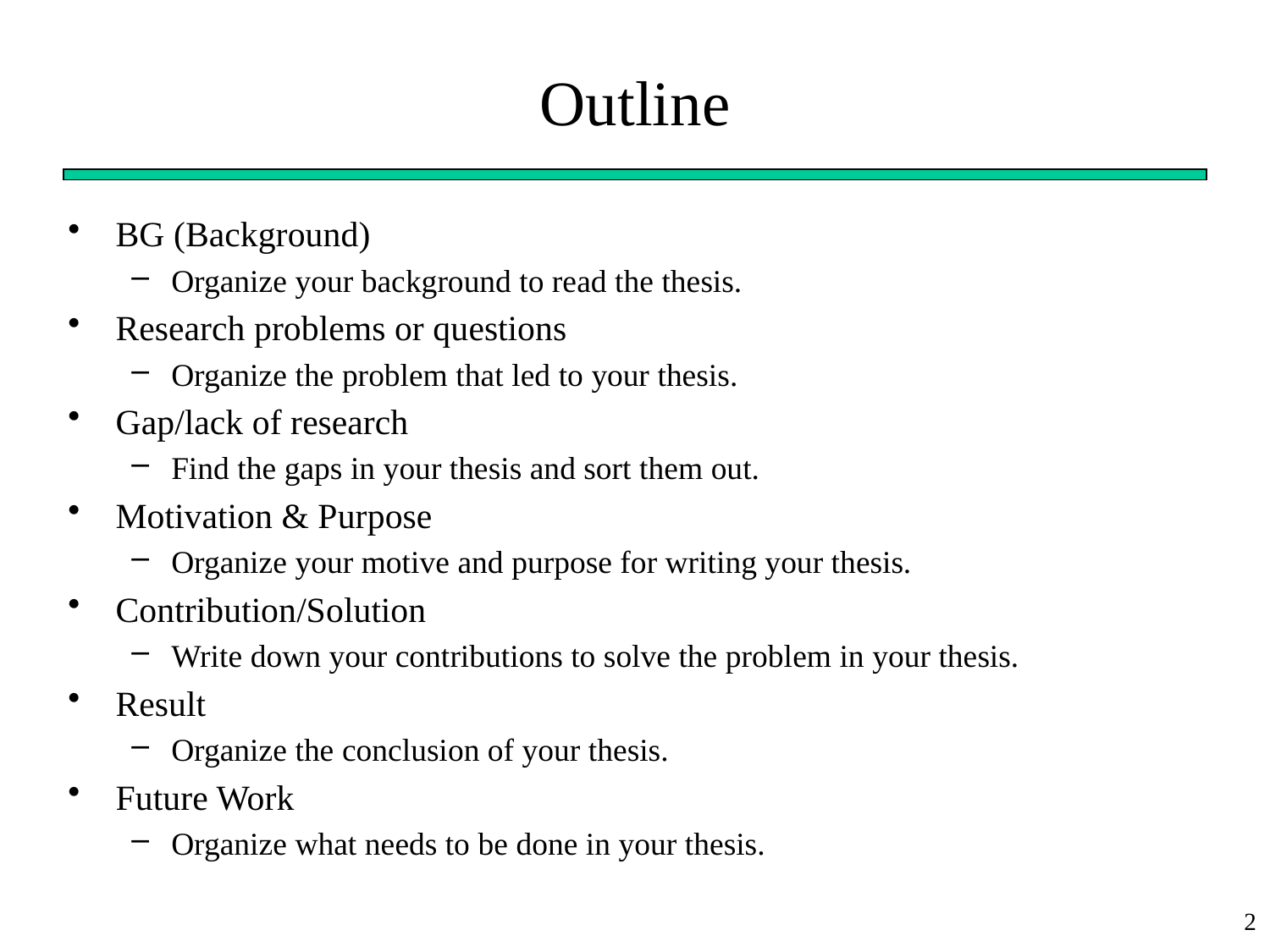

# Outline
BG (Background)
Organize your background to read the thesis.
Research problems or questions
Organize the problem that led to your thesis.
Gap/lack of research
Find the gaps in your thesis and sort them out.
Motivation & Purpose
Organize your motive and purpose for writing your thesis.
Contribution/Solution
Write down your contributions to solve the problem in your thesis.
Result
Organize the conclusion of your thesis.
Future Work
Organize what needs to be done in your thesis.

2